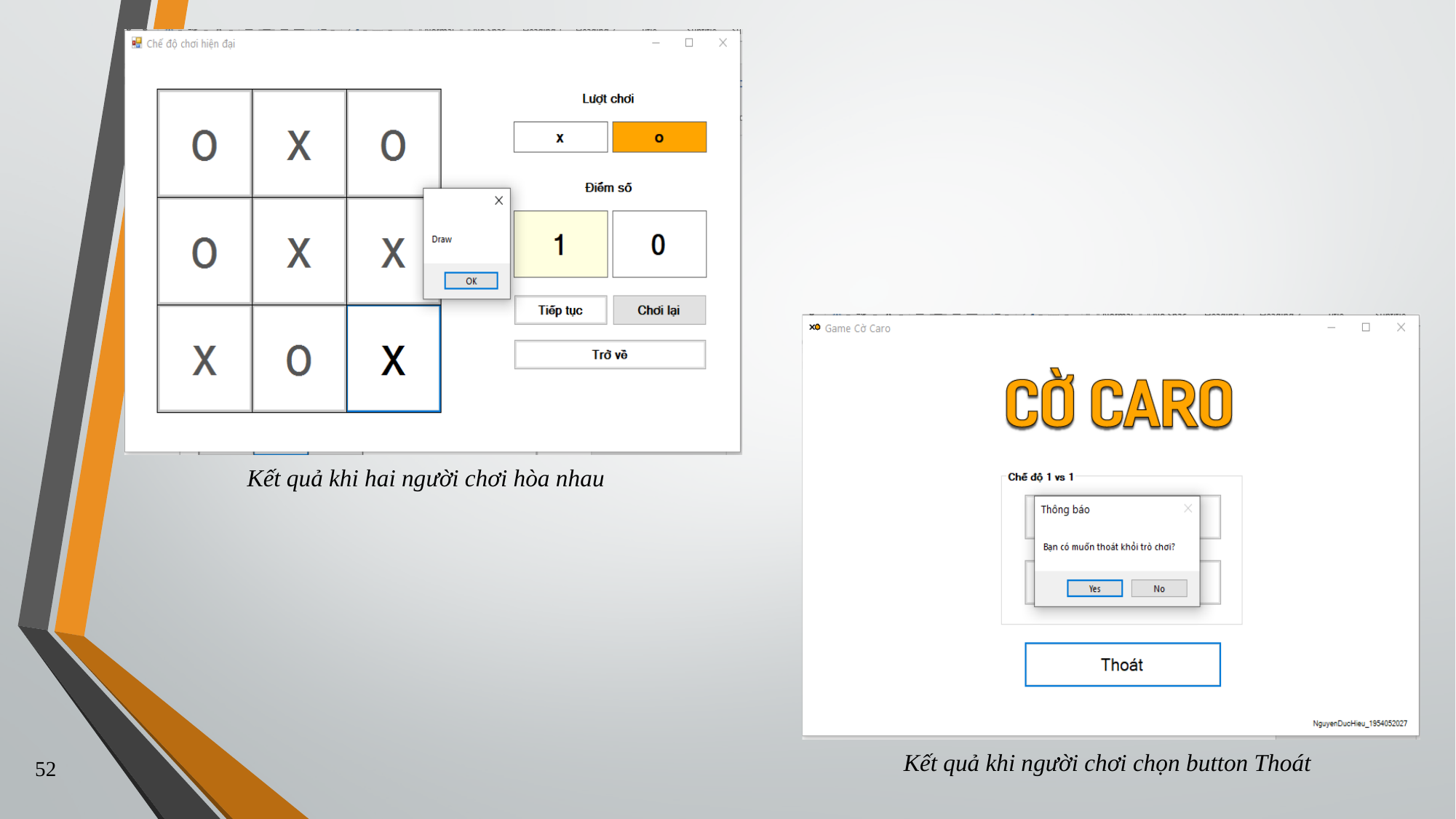

Kết quả khi hai người chơi hòa nhau
Kết quả khi người chơi chọn button Thoát
52